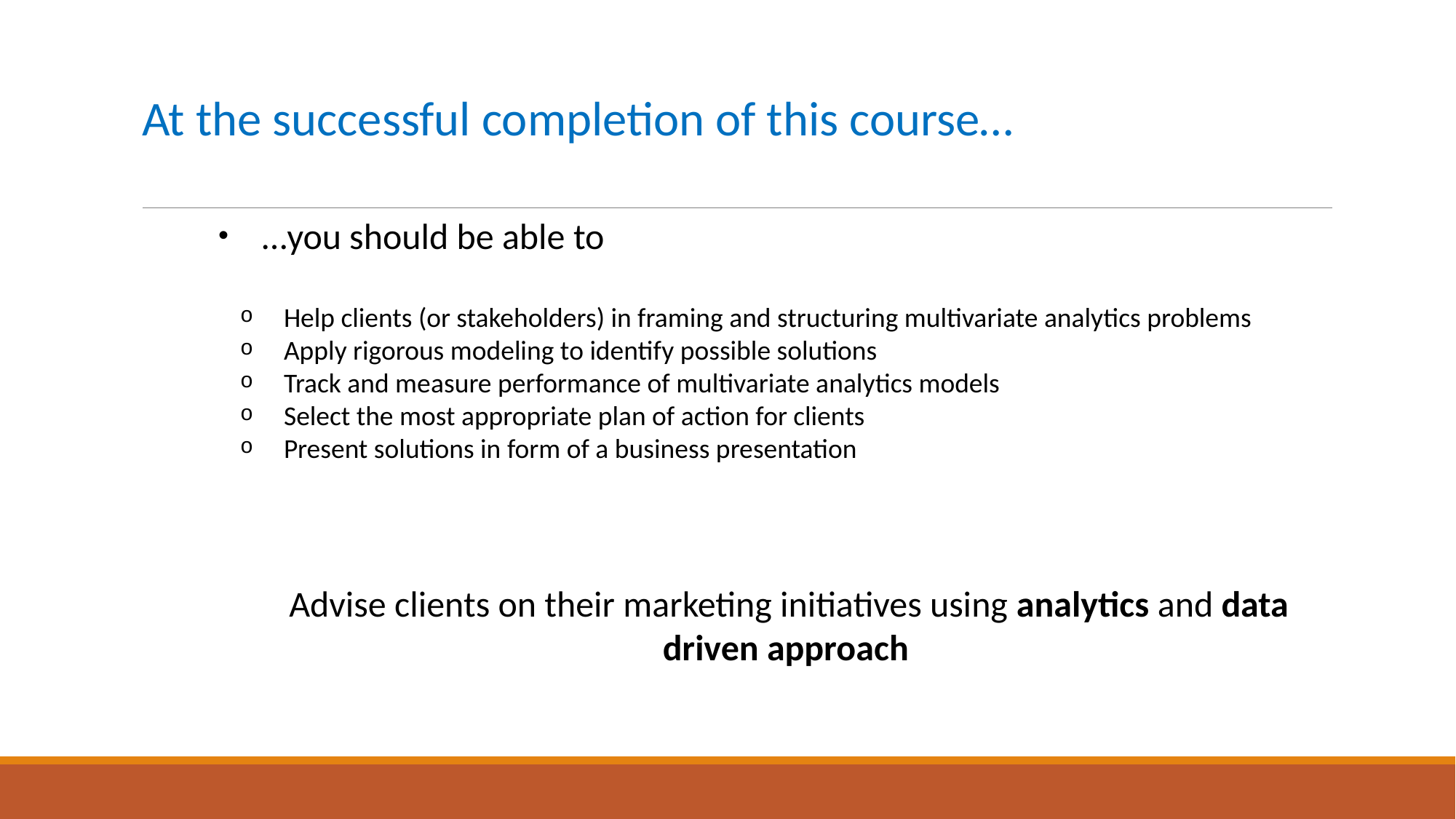

# At the successful completion of this course…
…you should be able to

Help clients (or stakeholders) in framing and structuring multivariate analytics problems
Apply rigorous modeling to identify possible solutions
Track and measure performance of multivariate analytics models
Select the most appropriate plan of action for clients
Present solutions in form of a business presentation

 Advise clients on their marketing initiatives using analytics and data driven approach